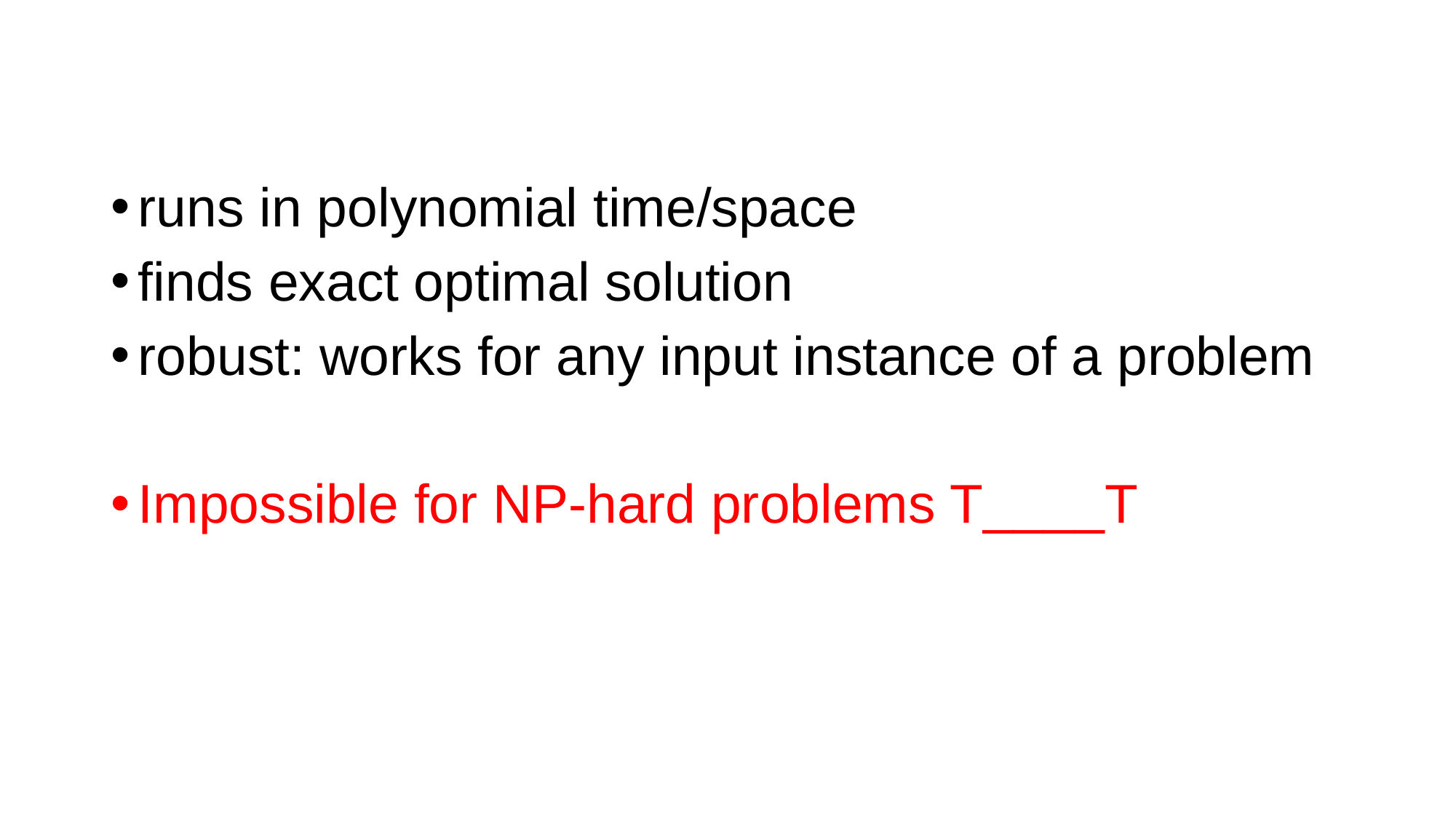

runs in polynomial time/space
finds exact optimal solution
robust: works for any input instance of a problem

Impossible for NP-hard problems T____T